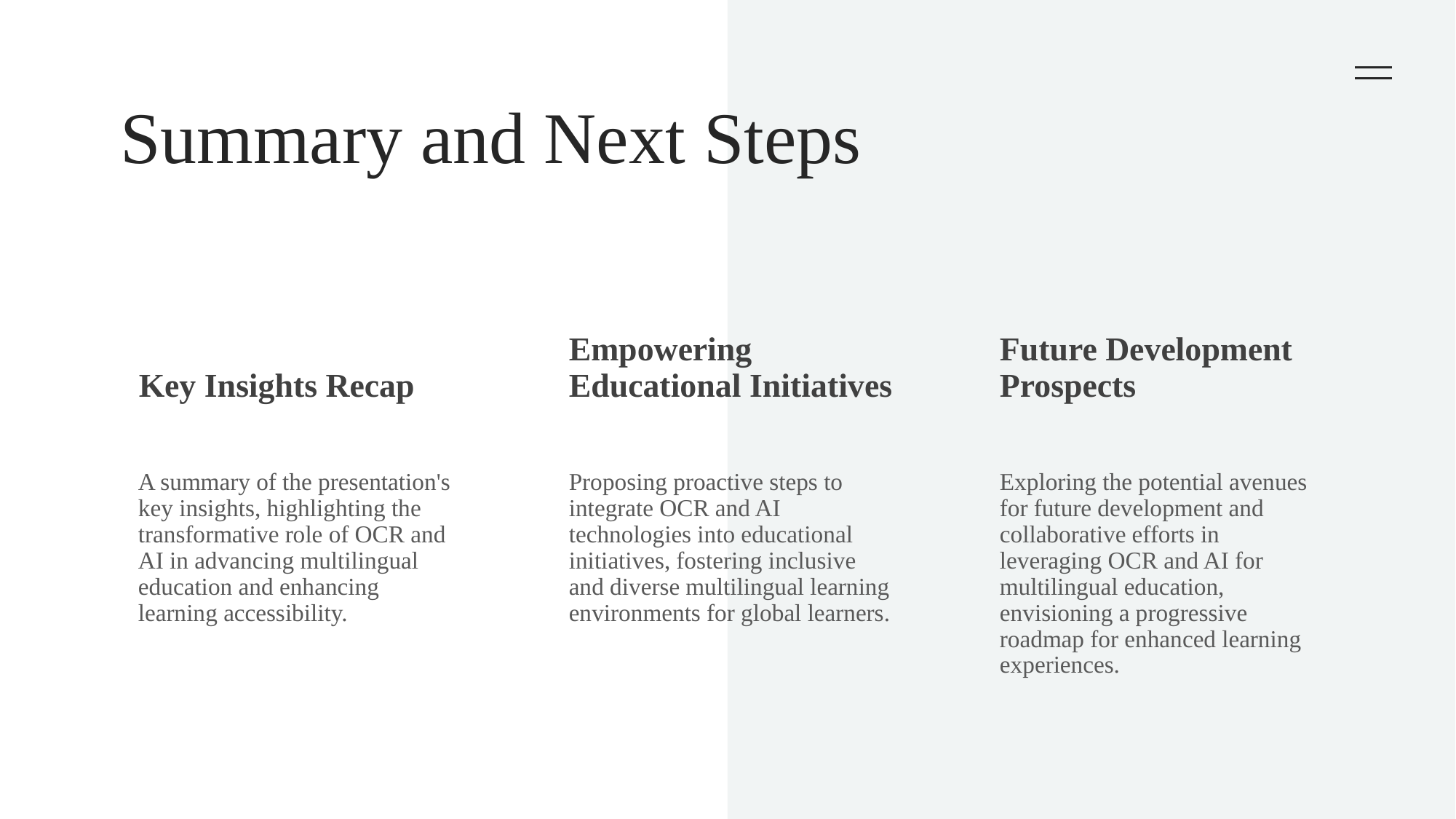

# Summary and Next Steps
Empowering Educational Initiatives
Future Development Prospects
Key Insights Recap
A summary of the presentation's key insights, highlighting the transformative role of OCR and AI in advancing multilingual education and enhancing learning accessibility.
Proposing proactive steps to integrate OCR and AI technologies into educational initiatives, fostering inclusive and diverse multilingual learning environments for global learners.
Exploring the potential avenues for future development and collaborative efforts in leveraging OCR and AI for multilingual education, envisioning a progressive roadmap for enhanced learning experiences.